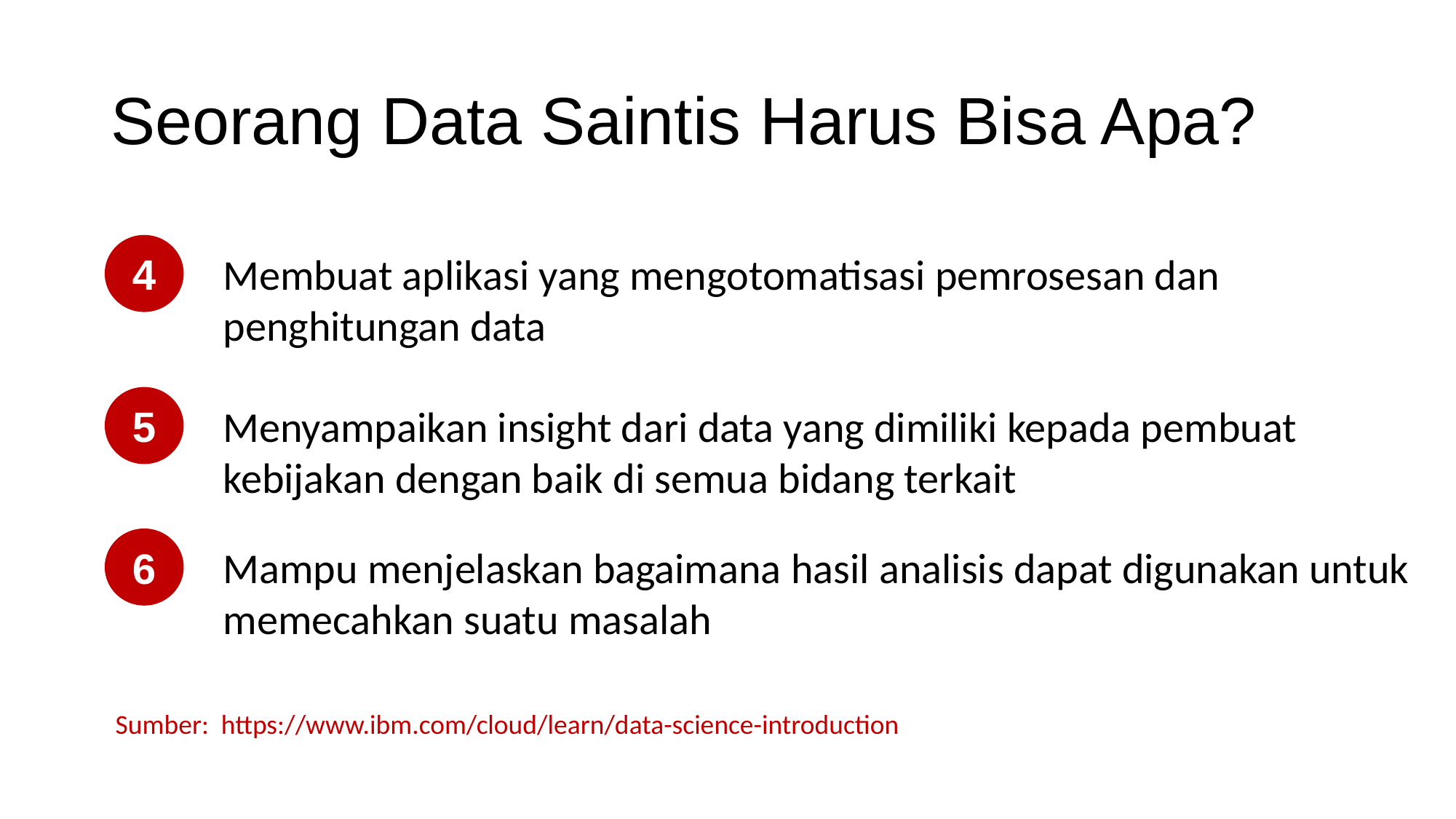

# Seorang Data Saintis Harus Bisa Apa?
4
Membuat aplikasi yang mengotomatisasi pemrosesan dan penghitungan data
5
Menyampaikan insight dari data yang dimiliki kepada pembuat kebijakan dengan baik di semua bidang terkait
6
Mampu menjelaskan bagaimana hasil analisis dapat digunakan untuk memecahkan suatu masalah
Sumber:  https://www.ibm.com/cloud/learn/data-science-introduction